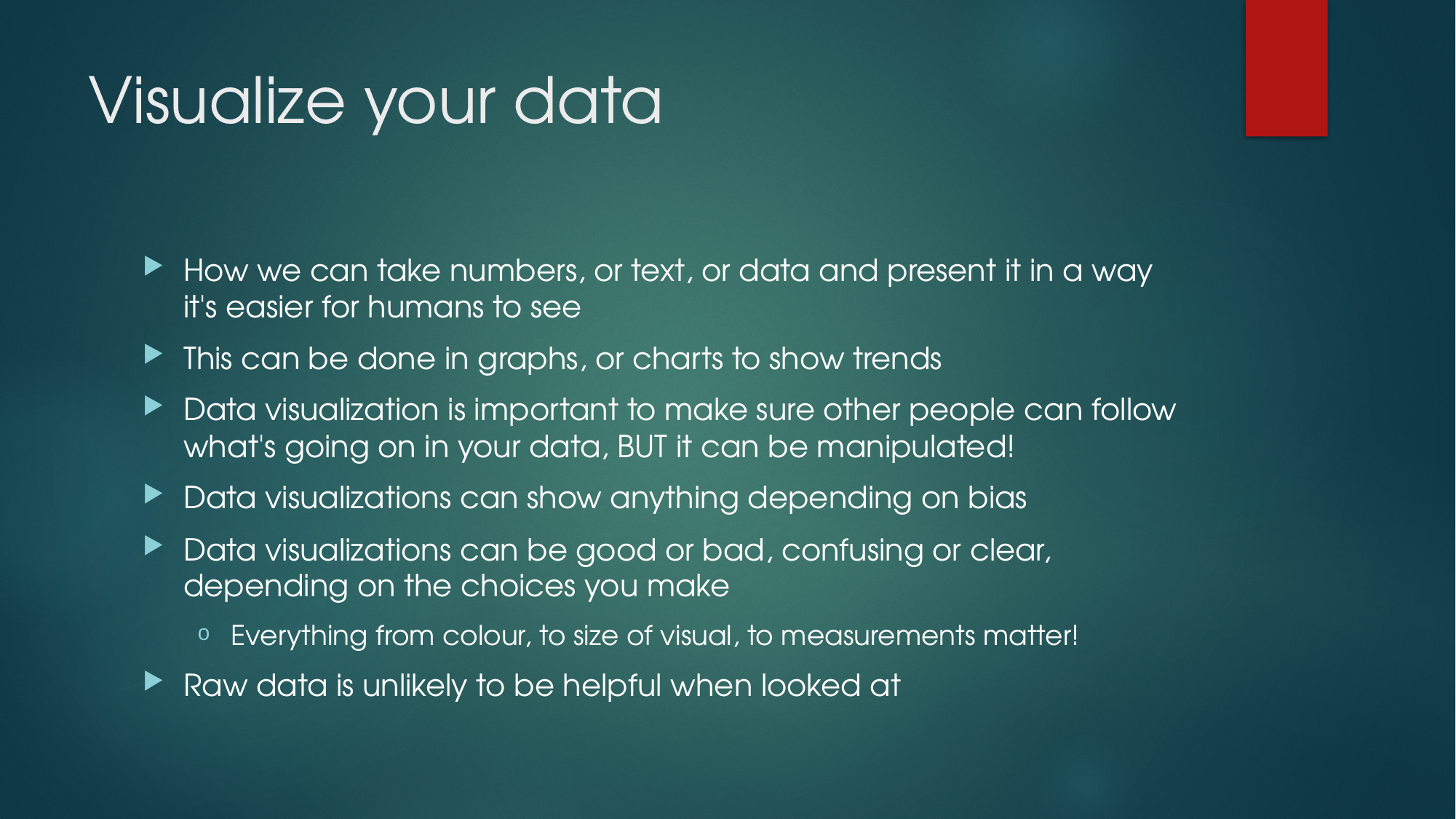

# Visualize your data
How we can take numbers, or text, or data and present it in a way it's easier for humans to see
This can be done in graphs, or charts to show trends
Data visualization is important to make sure other people can follow what's going on in your data, BUT it can be manipulated!
Data visualizations can show anything depending on bias
Data visualizations can be good or bad, confusing or clear, depending on the choices you make
Everything from colour, to size of visual, to measurements matter!
Raw data is unlikely to be helpful when looked at